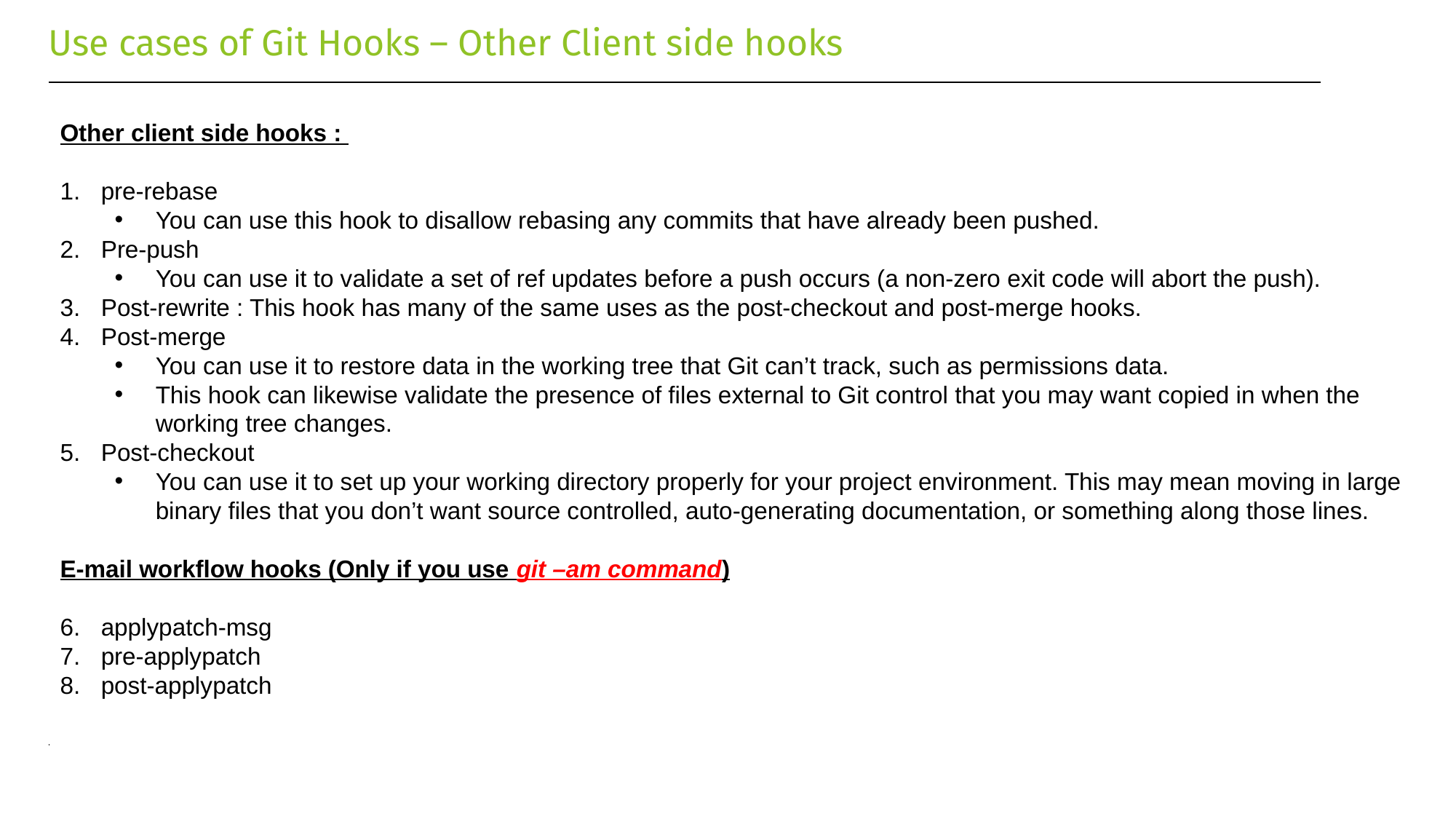

# Use cases of Git Hooks – Other Client side hooks
Other client side hooks :

pre-rebase
You can use this hook to disallow rebasing any commits that have already been pushed.
Pre-push
You can use it to validate a set of ref updates before a push occurs (a non-zero exit code will abort the push).
Post-rewrite : This hook has many of the same uses as the post-checkout and post-merge hooks.
Post-merge
You can use it to restore data in the working tree that Git can’t track, such as permissions data.
This hook can likewise validate the presence of files external to Git control that you may want copied in when the working tree changes.
Post-checkout
You can use it to set up your working directory properly for your project environment. This may mean moving in large binary files that you don’t want source controlled, auto-generating documentation, or something along those lines.

E-mail workflow hooks (Only if you use git –am command)

applypatch-msg
pre-applypatch
post-applypatch